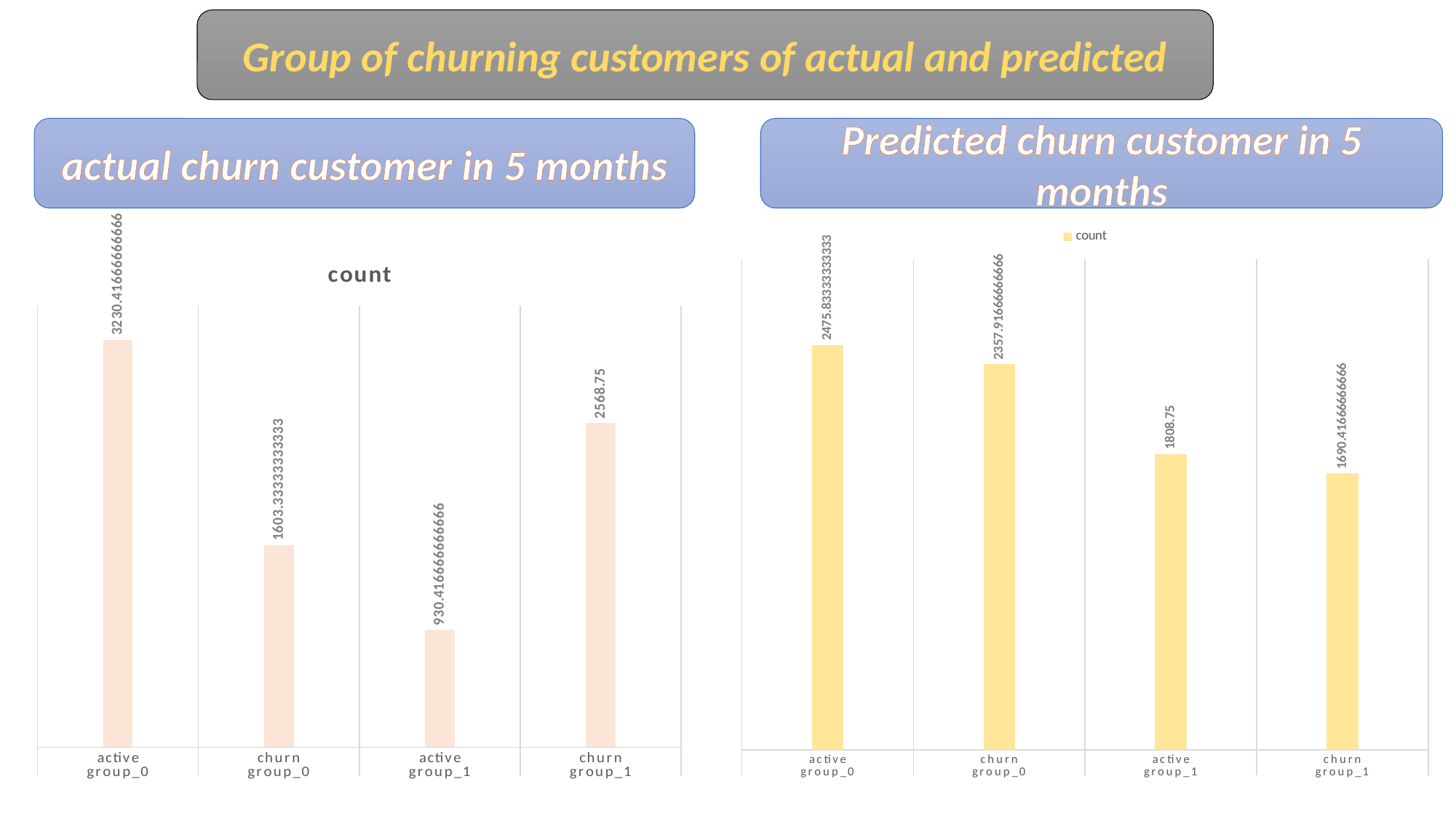

Group of churning customers of actual and predicted
actual churn customer in 5 months
Predicted churn customer in 5 months

### Chart:

| Category | count |
|---|---|
| active | 3230.4166666666597 |
| churn | 1603.3333333333292 |
| active | 930.416666666666 |
| churn | 2568.75 |

### Chart

| Category | count |
|---|---|
| active | 2475.833333333333 |
| churn | 2357.9166666666597 |
| active | 1808.75 |
| churn | 1690.4166666666613 |